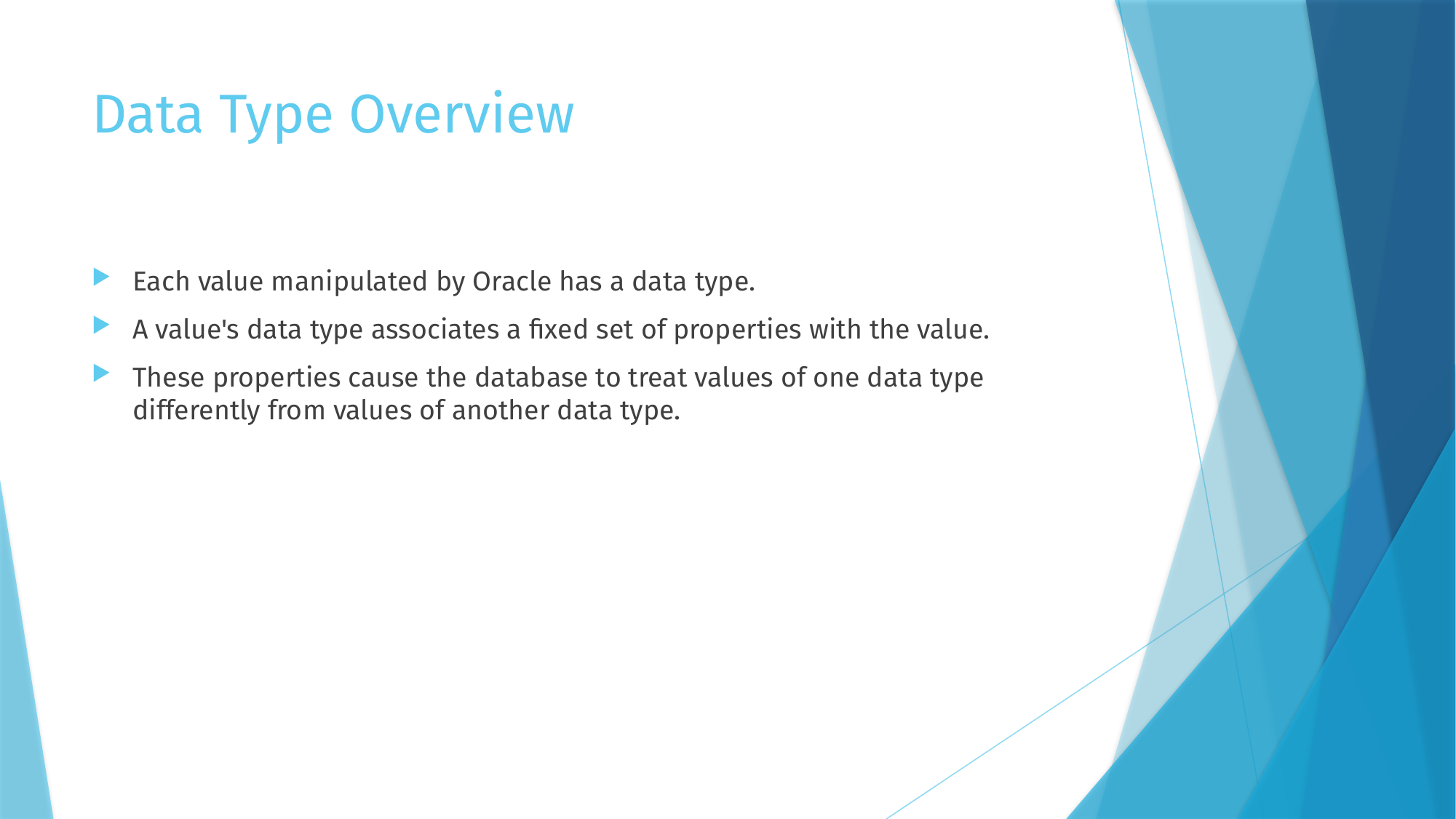

# Data Type Overview
Each value manipulated by Oracle has a data type.
A value's data type associates a fixed set of properties with the value.
These properties cause the database to treat values of one data type differently from values of another data type.